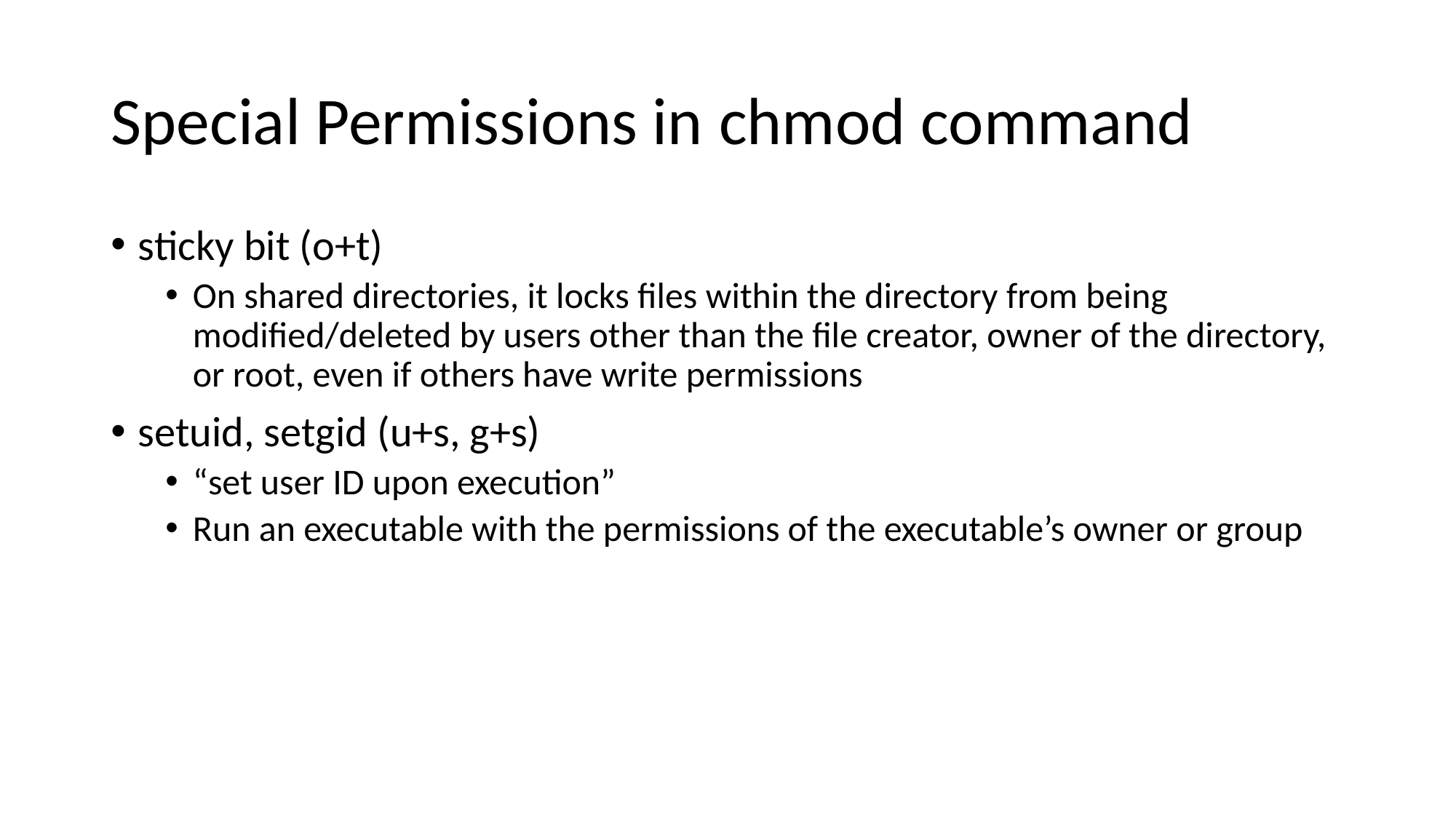

# Special Permissions in chmod command
sticky bit (o+t)
On shared directories, it locks files within the directory from being modified/deleted by users other than the file creator, owner of the directory, or root, even if others have write permissions
setuid, setgid (u+s, g+s)
“set user ID upon execution”
Run an executable with the permissions of the executable’s owner or group